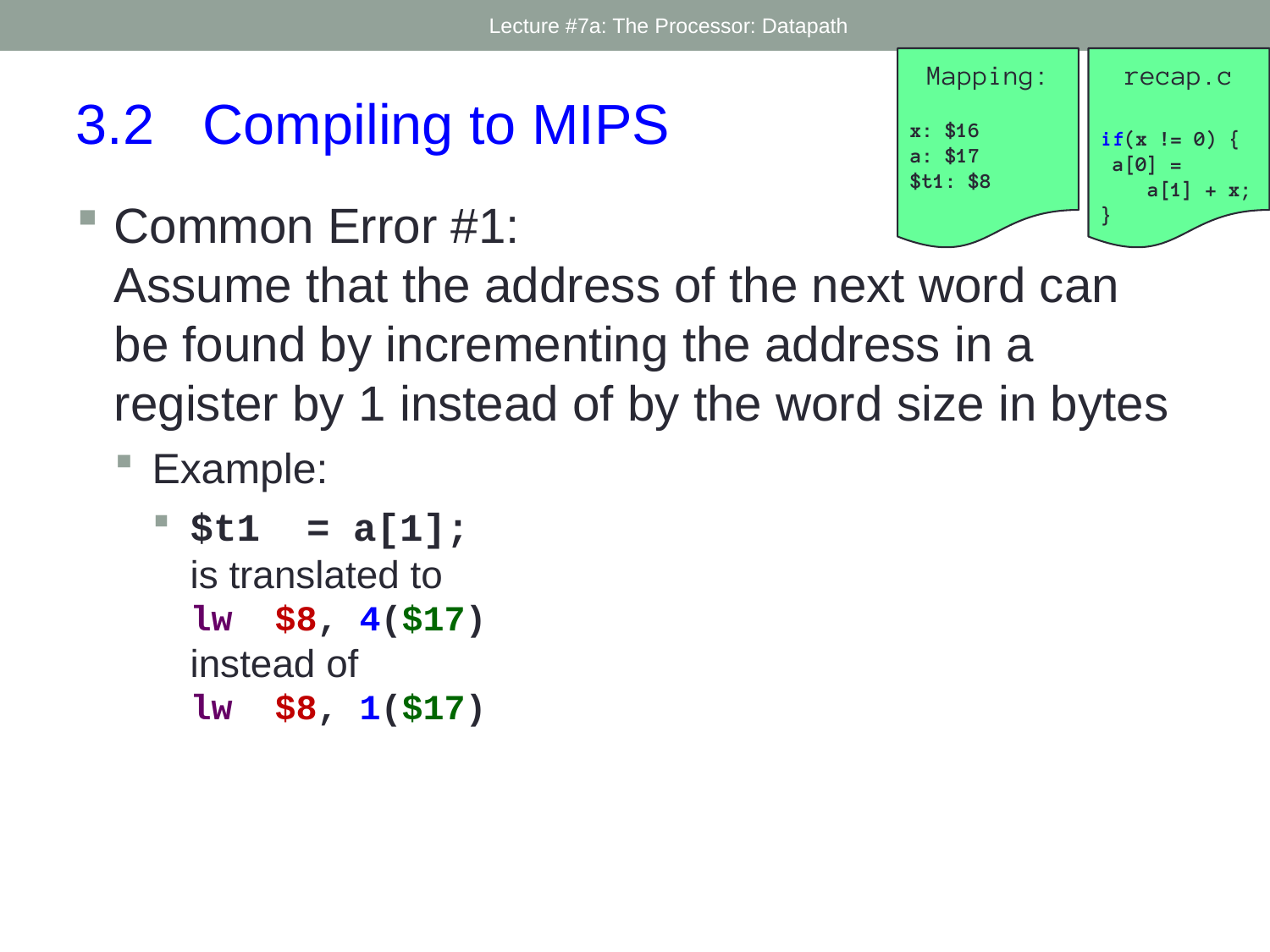

Lecture #7a: The Processor: Datapath

Mapping:

x: $16
a: $17
$t1: $8
recap.c

if(x != 0) {
 a[0] =
    a[1] + x;
}
3.2	Compiling to MIPS
Common Error #1:
Assume that the address of the next word can be found by incrementing the address in a register by 1 instead of by the word size in bytes
Example:
$t1  = a[1];
is translated to
lw  $8, 4($17)
instead of
lw  $8, 1($17)